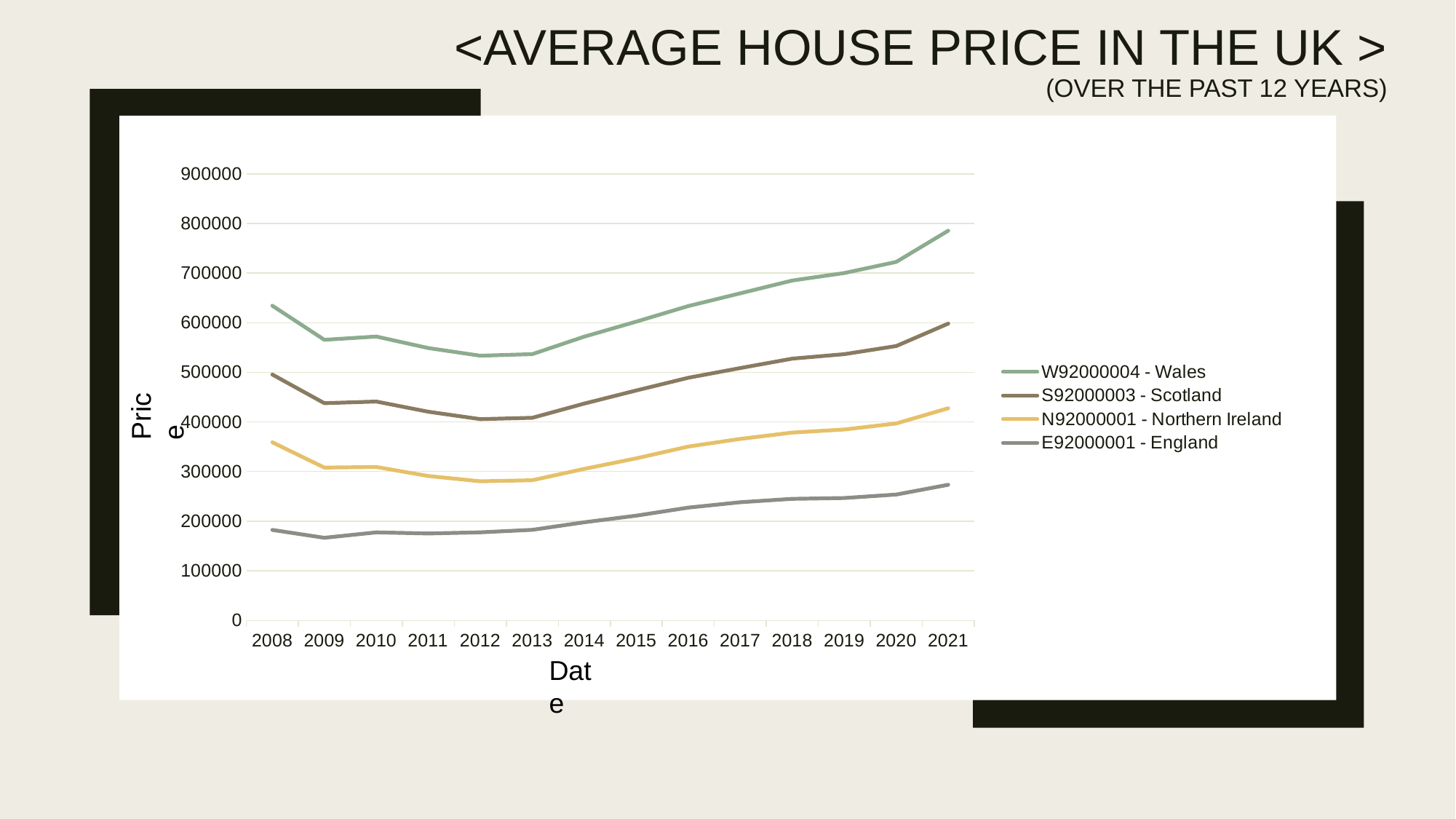

# <Average house price in the uk > (Over the past 12 years)

### Chart

| Category | E92000001 - England | N92000001 - Northern Ireland | S92000003 - Scotland | W92000004 - Wales |
|---|---|---|---|---|
| 2008 | 182379.82690833334 | 176514.167775 | 136633.98338333334 | 138651.37044166666 |
| 2009 | 166558.63924166668 | 141384.10804999995 | 129881.00271666666 | 127657.60555833334 |
| 2010 | 177472.53550833336 | 131723.72799999997 | 131901.89575 | 130972.99065 |
| 2011 | 175229.96049166666 | 115786.29584999998 | 129489.315825 | 128410.59415 |
| 2012 | 177488.020275 | 102857.73873749998 | 125248.78982499999 | 127898.34305833334 |
| 2013 | 182581.394375 | 99925.46161 | 125754.63342500002 | 128423.37711666668 |
| 2014 | 197771.08615833332 | 107616.79505 | 131664.20268333334 | 134879.1635 |
| 2015 | 211174.75404166666 | 115437.83527500003 | 136887.19643333336 | 138631.59357500004 |
| 2016 | 227337.0813 | 122972.3996 | 138749.18445 | 144425.21148333332 |
| 2017 | 238161.07293333334 | 127610.89862499996 | 142835.59671666668 | 150566.16931666664 |
| 2018 | 245017.40445833327 | 133442.475625 | 149104.00668333334 | 157401.35774166667 |
| 2019 | 246634.90185000002 | 138093.21785 | 151815.82228333334 | 163480.09643333332 |
| 2020 | 253665.12515833334 | 143190.31952499997 | 156120.56144166665 | 169523.01298333335 |
| 2021 | 273291.74582222226 | 154224.06883333335 | 170613.63901111114 | 187237.74134444448 |
Price
Date